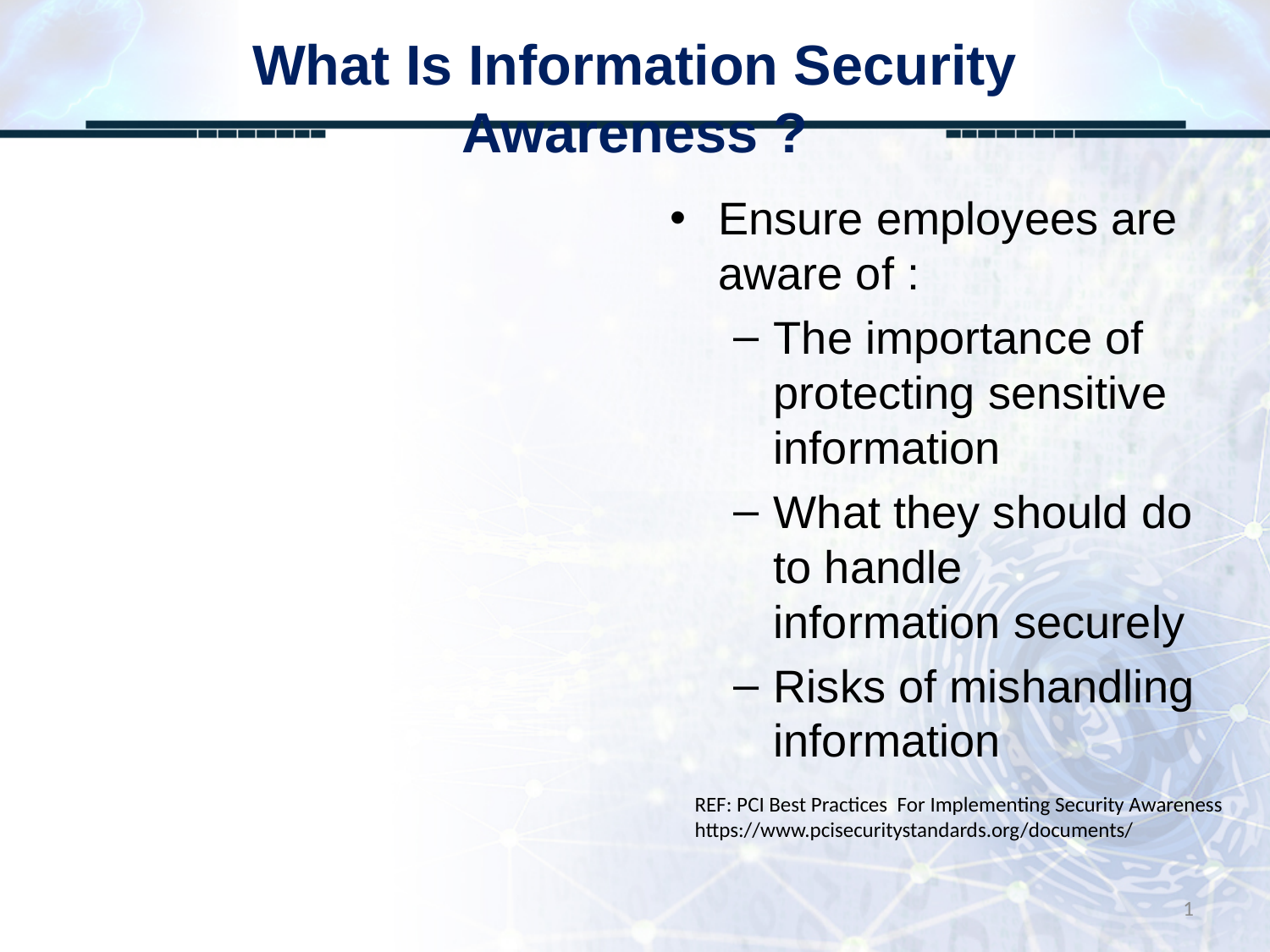

# What Is Information Security Awareness ?
Ensure employees are aware of :
The importance of protecting sensitive information
What they should do to handle information securely
Risks of mishandling information
REF: PCI Best Practices  For Implementing Security Awareness
https://www.pcisecuritystandards.org/documents/
1